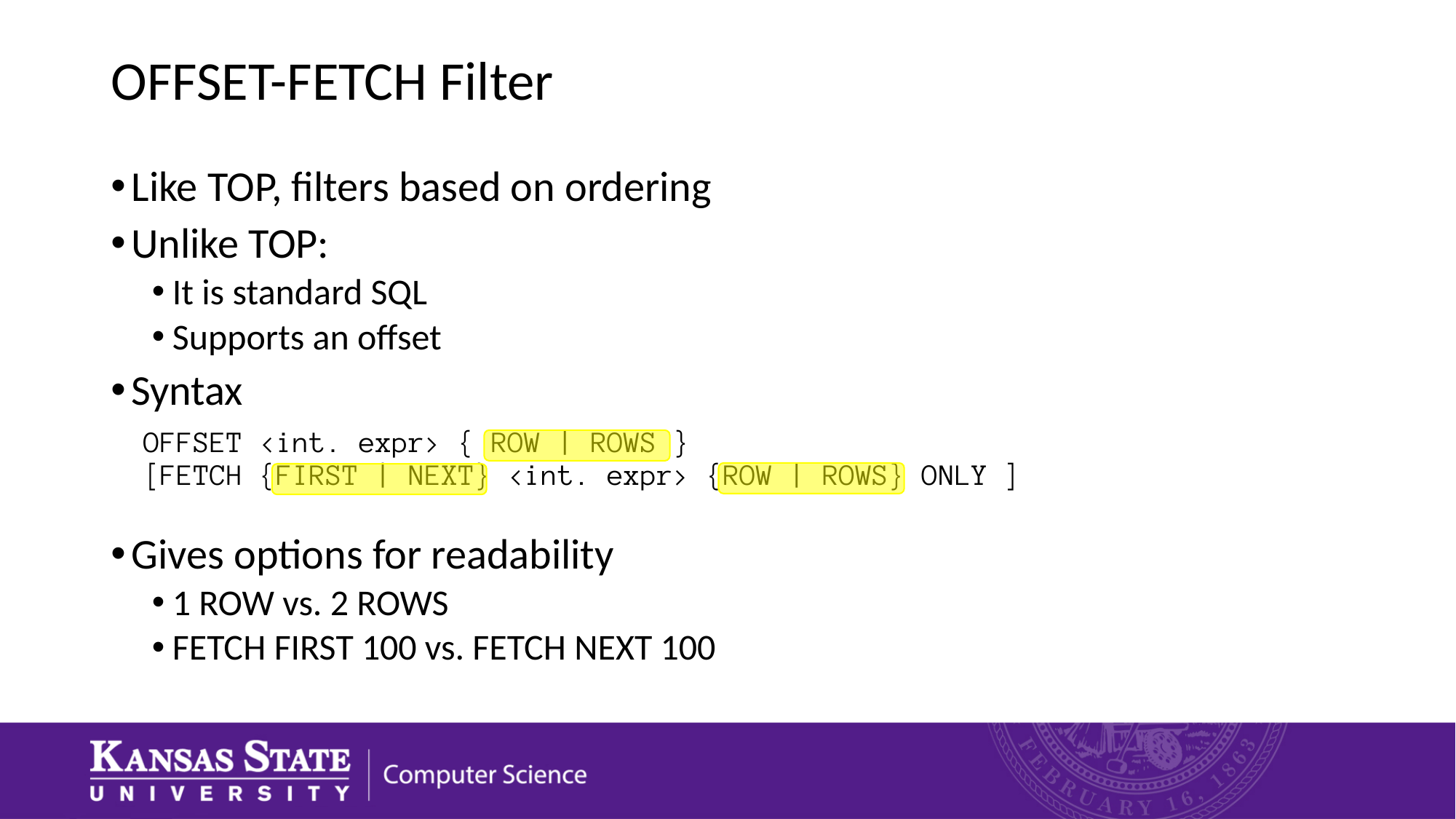

# OFFSET-FETCH Filter
Like TOP, filters based on ordering
Unlike TOP:
It is standard SQL
Supports an offset
Syntax
  OFFSET <int. expr> { ROW | ROWS }
  [FETCH {FIRST | NEXT} <int. expr> {ROW | ROWS} ONLY ]
Gives options for readability
1 ROW vs. 2 ROWS
FETCH FIRST 100 vs. FETCH NEXT 100